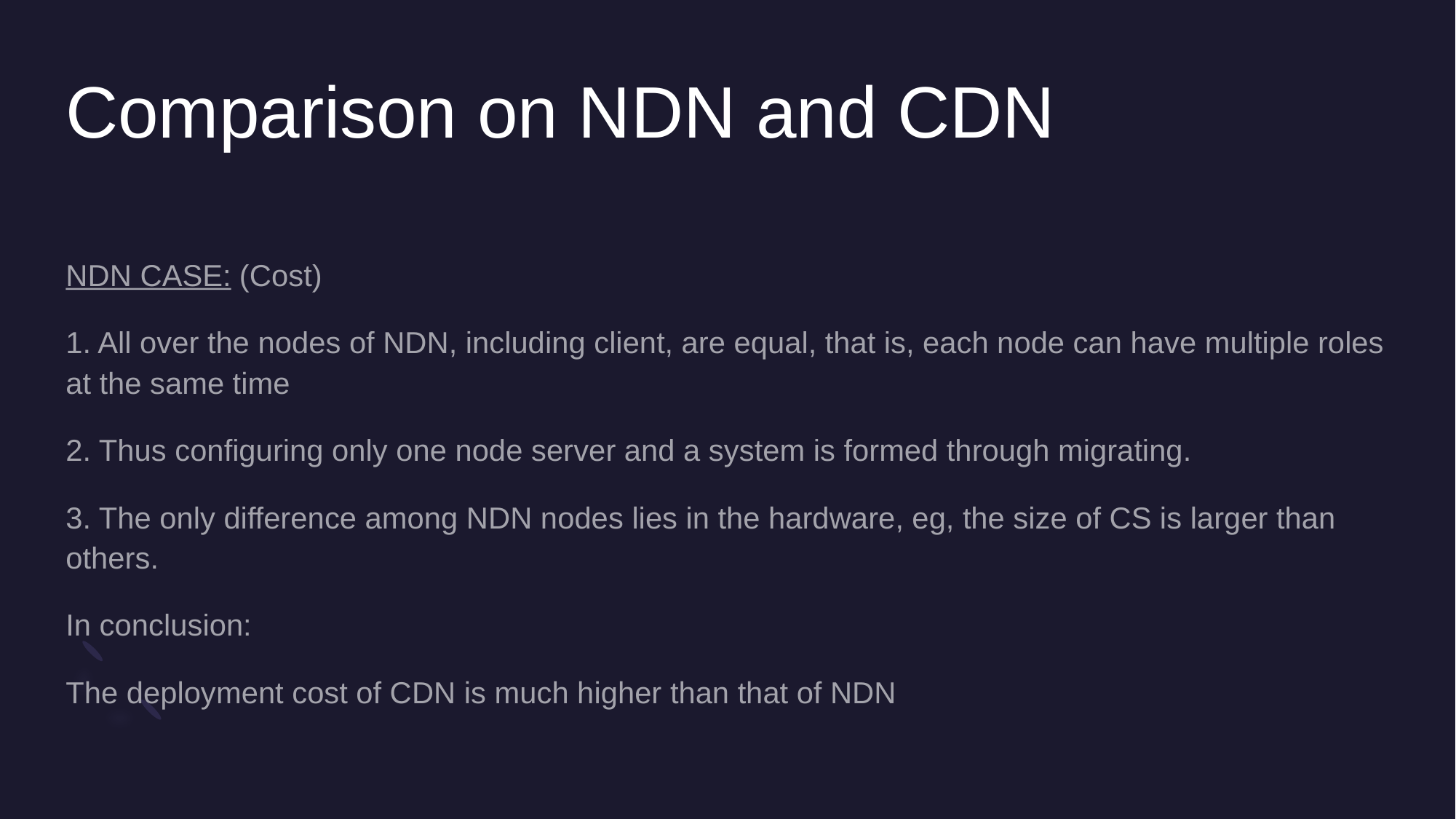

# Comparison on NDN and CDN
NDN CASE: (Cost)
1. All over the nodes of NDN, including client, are equal, that is, each node can have multiple roles at the same time
2. Thus configuring only one node server and a system is formed through migrating.
3. The only difference among NDN nodes lies in the hardware, eg, the size of CS is larger than others.
In conclusion:
The deployment cost of CDN is much higher than that of NDN